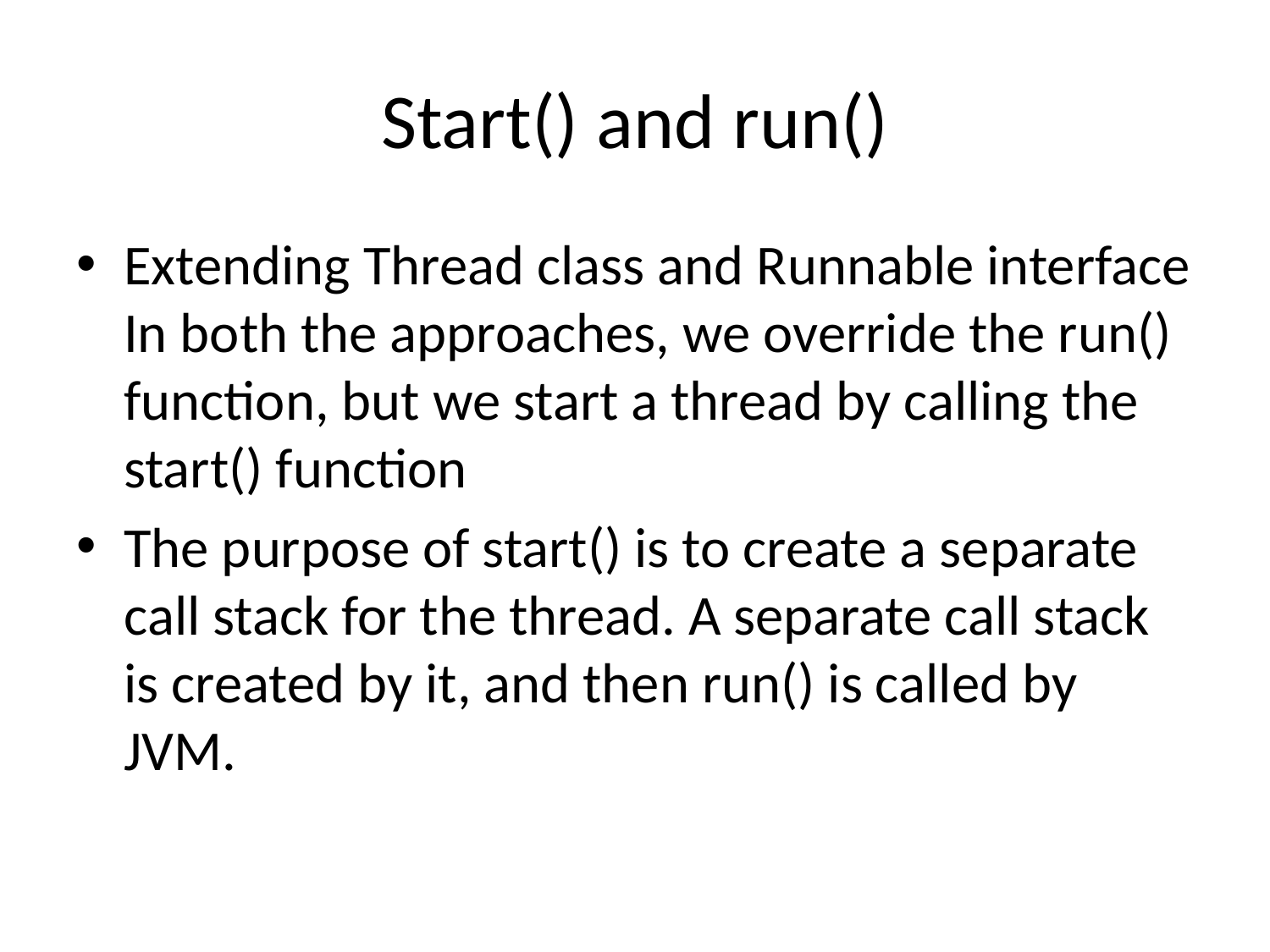

# Start() and run()
Extending Thread class and Runnable interface
In both the approaches, we override the run() function, but we start a thread by calling the start() function
The purpose of start() is to create a separate call stack for the thread. A separate call stack is created by it, and then run() is called by JVM.